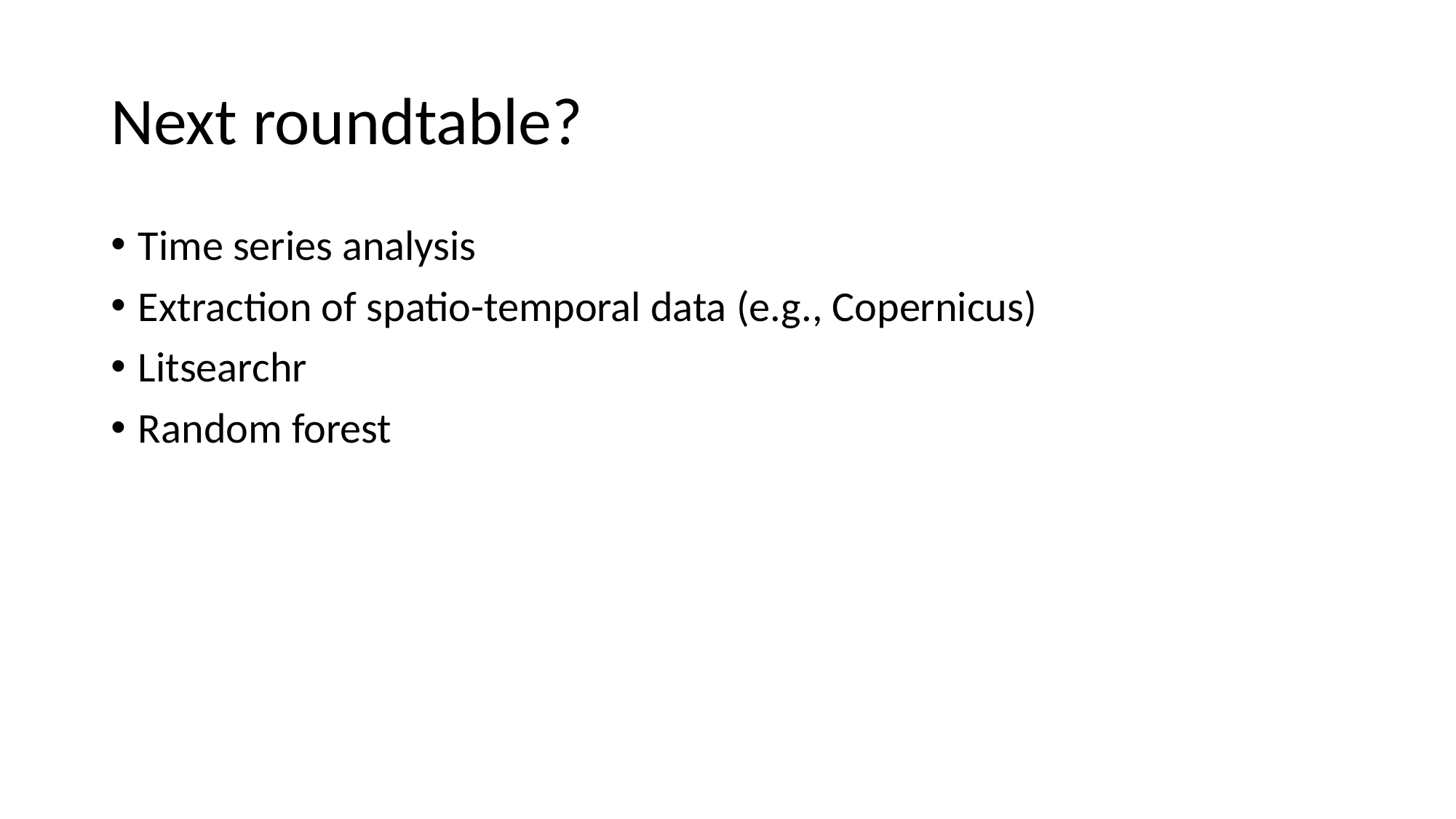

# Next roundtable?
Time series analysis
Extraction of spatio-temporal data (e.g., Copernicus)
Litsearchr
Random forest